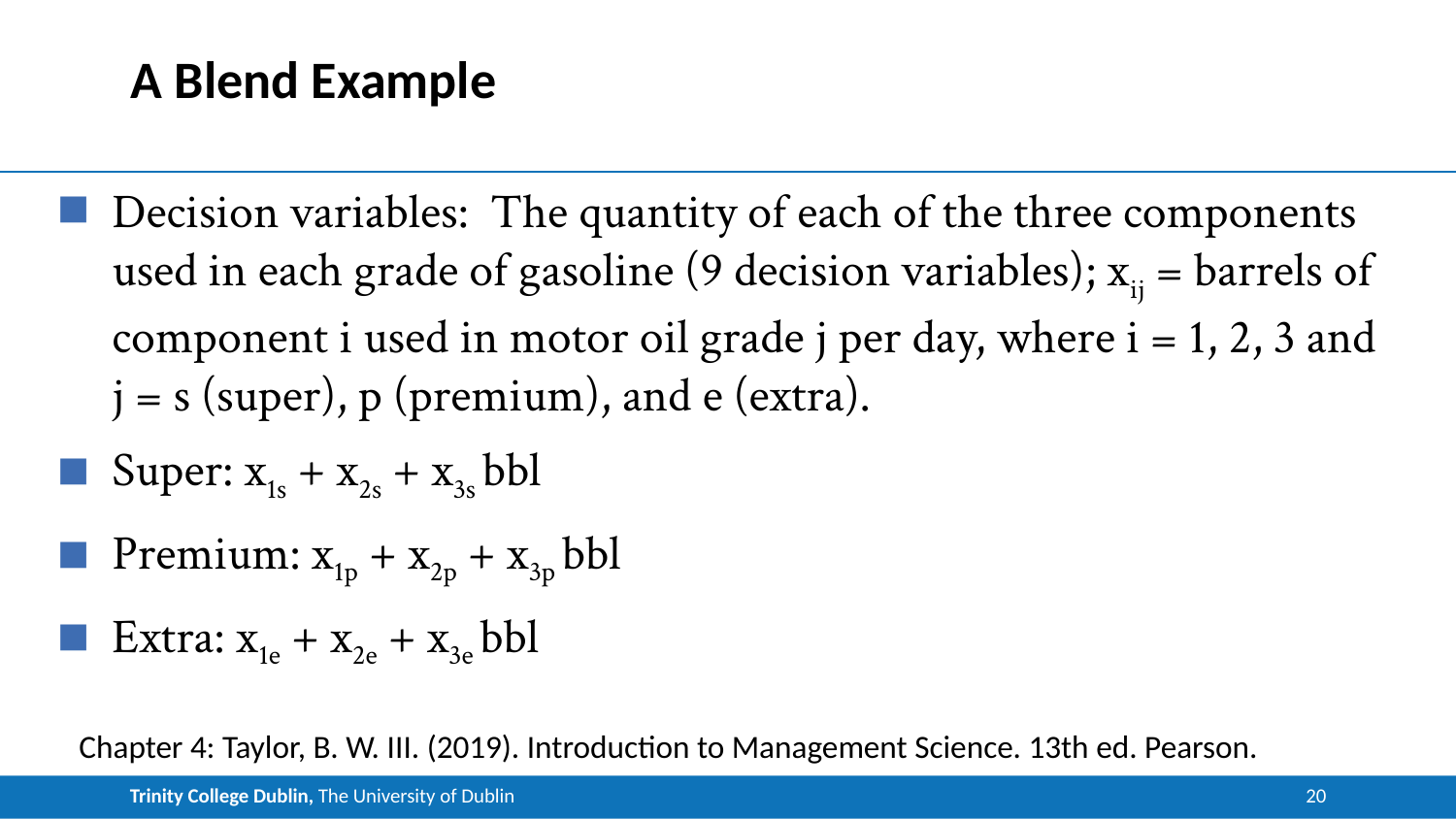

# A Blend Example
Decision variables:  The quantity of each of the three components used in each grade of gasoline (9 decision variables); xij = barrels of component i used in motor oil grade j per day, where i = 1, 2, 3 and j = s (super), p (premium), and e (extra).
Super: x1s + x2s + x3s bbl
Premium: x1p + x2p + x3p bbl
Extra: x1e + x2e + x3e bbl
Chapter 4: Taylor, B. W. III. (2019). Introduction to Management Science. 13th ed. Pearson.

20